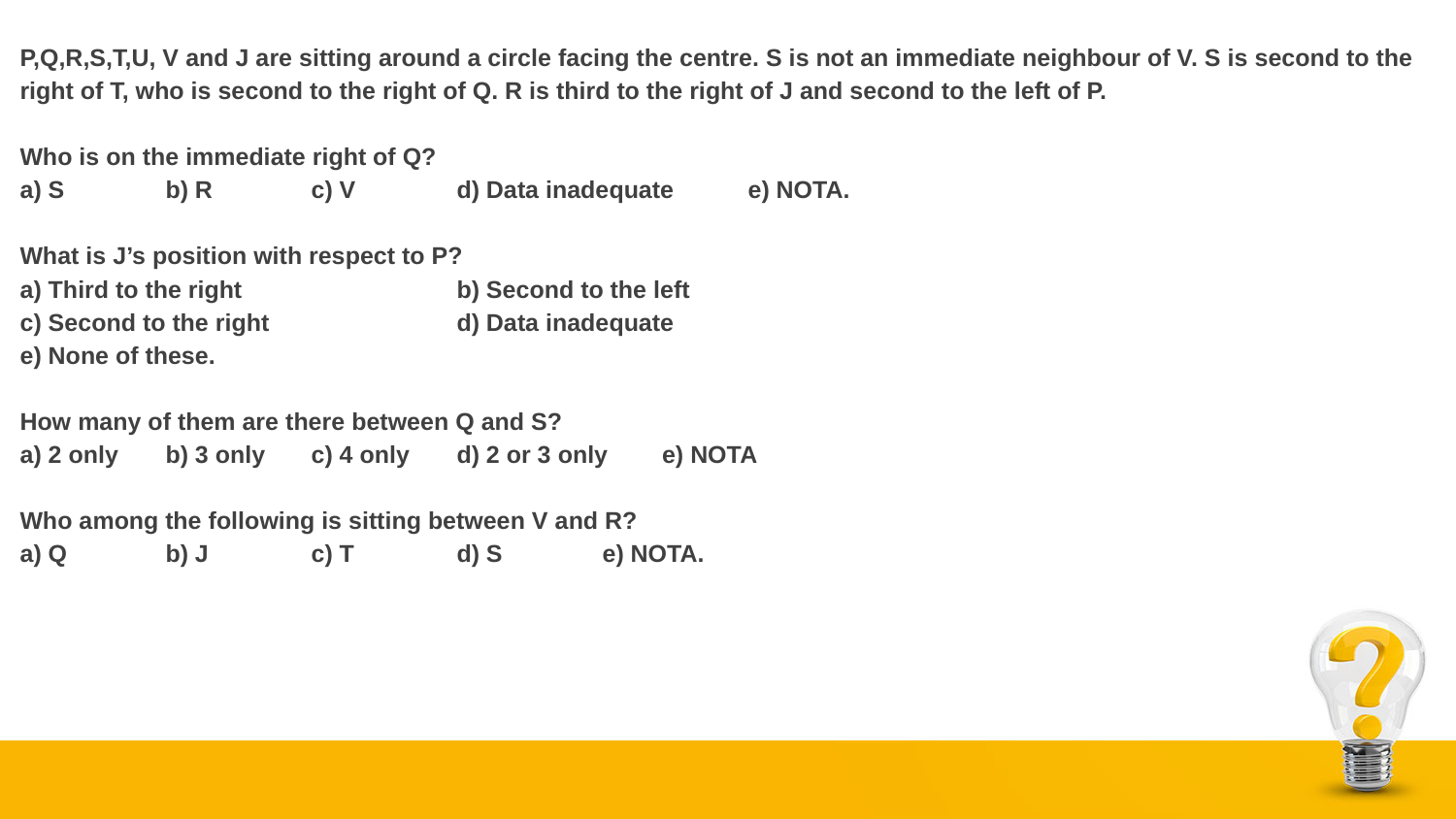

P,Q,R,S,T,U, V and J are sitting around a circle facing the centre. S is not an immediate neighbour of V. S is second to the right of T, who is second to the right of Q. R is third to the right of J and second to the left of P.

Who is on the immediate right of Q?
a) S	b) R	c) V	d) Data inadequate	e) NOTA.

What is J’s position with respect to P?
a) Third to the right		b) Second to the left
c) Second to the right		d) Data inadequate
e) None of these.

How many of them are there between Q and S?
a) 2 only	b) 3 only	c) 4 only	d) 2 or 3 only        e) NOTA

Who among the following is sitting between V and R?
a) Q	b) J	c) T	d) S	e) NOTA.